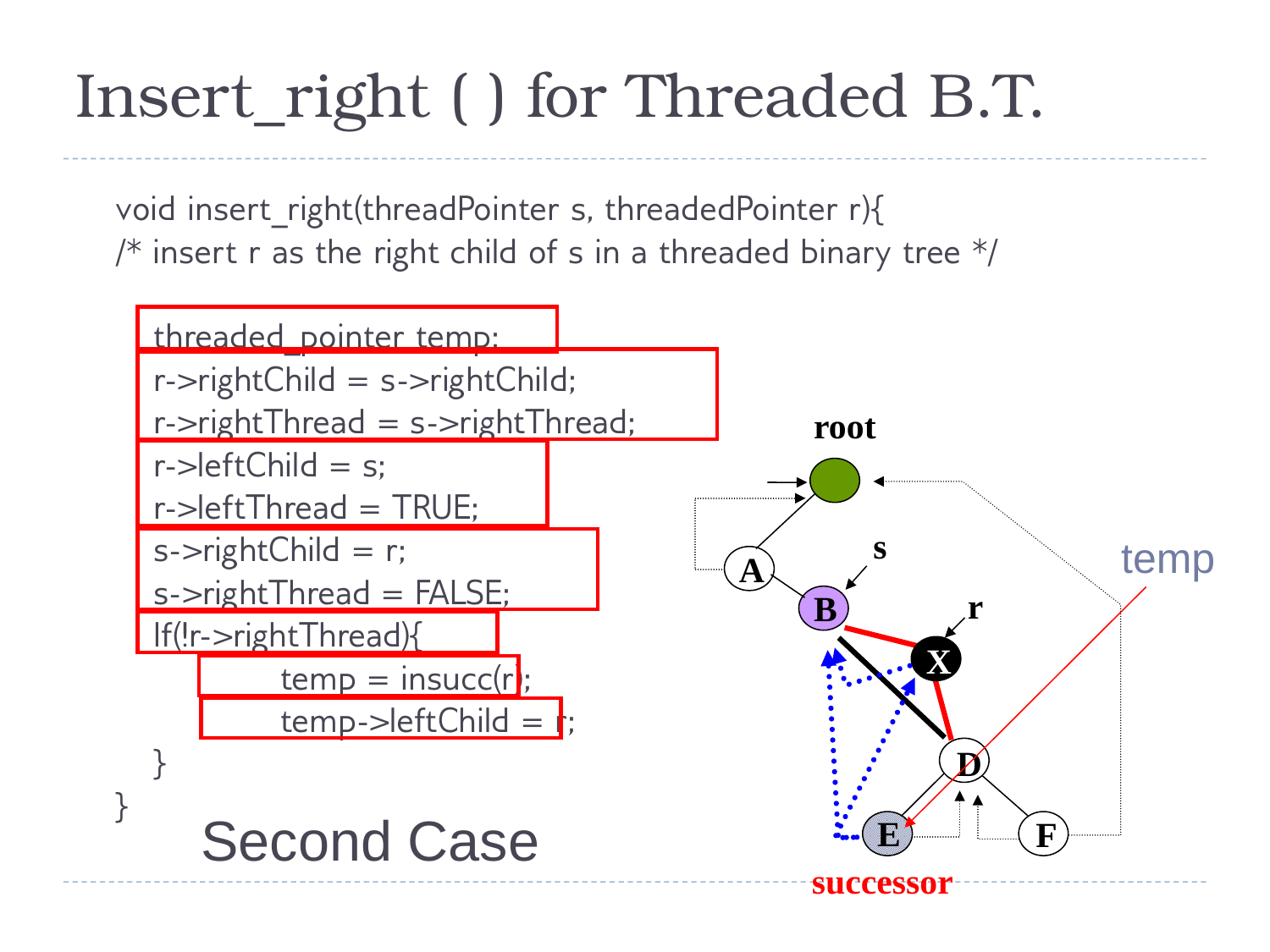

# Insert_right ( ) for Threaded B.T.

void insert_right(threadPointer s, threadedPointer r){
/* insert r as the right child of s in a threaded binary tree */

	threaded_pointer temp;
	r->rightChild = s->rightChild;
	r->rightThread = s->rightThread;
	r->leftChild = s;
	r->leftThread = TRUE;
	s->rightChild = r;
	s->rightThread = FALSE;
	If(!r->rightThread){
		temp = insucc(r);
		temp->leftChild = r;
	}
}

root

s
temp

A

r
B

X

D

Second Case
E
F

successor